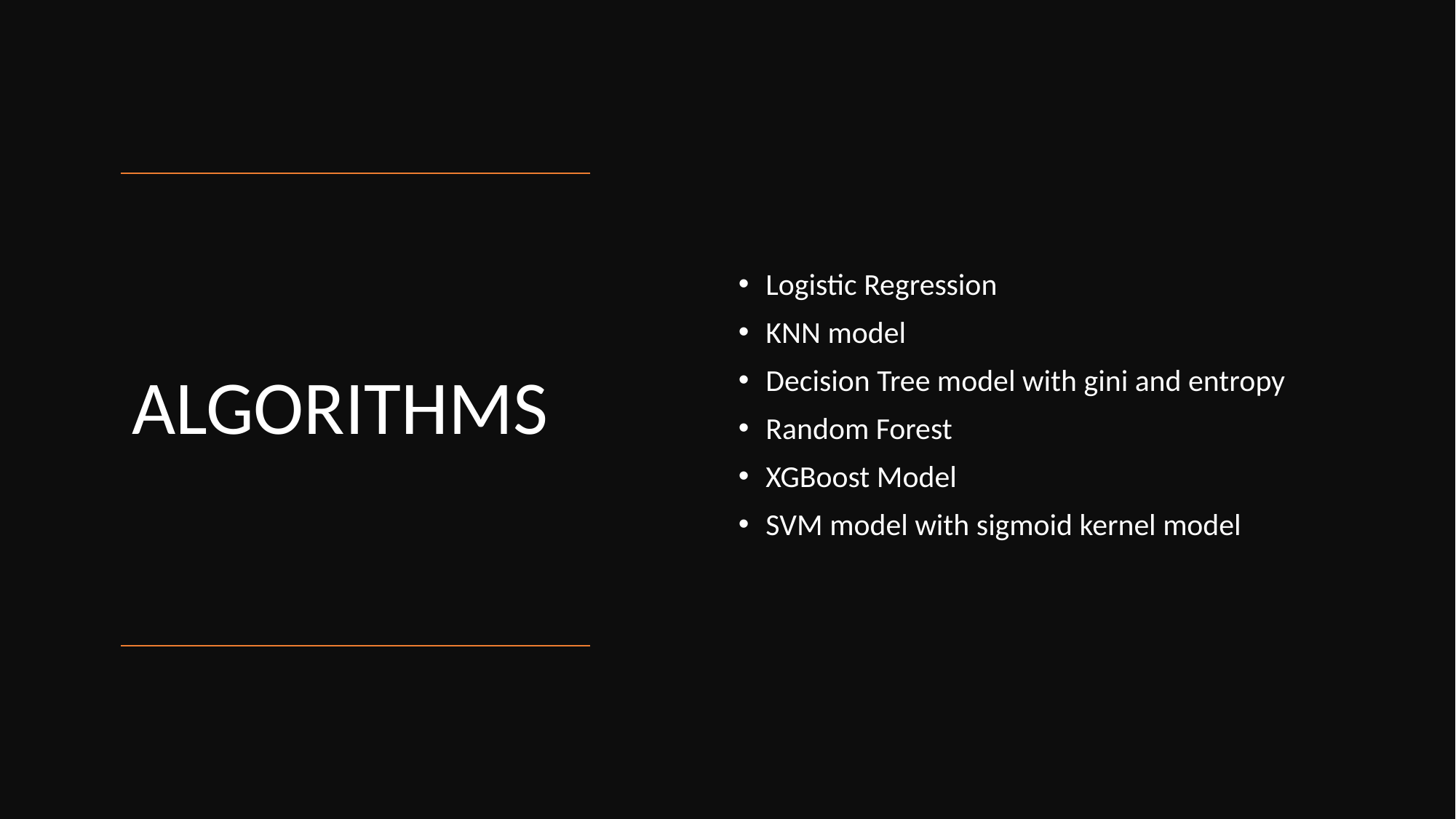

Logistic Regression
KNN model
Decision Tree model with gini and entropy
Random Forest
XGBoost Model
SVM model with sigmoid kernel model
# ALGORITHMS